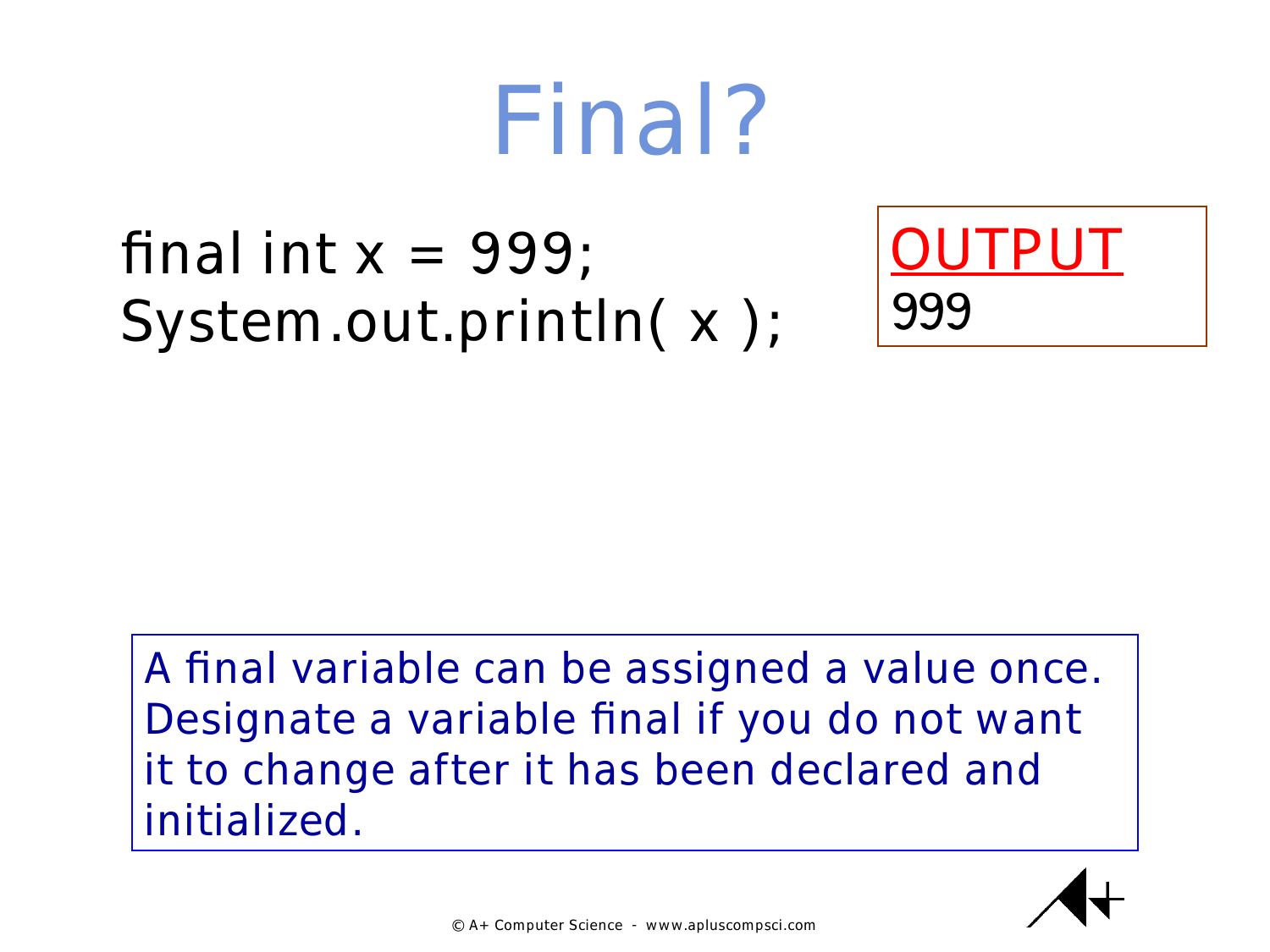

Final?
OUTPUT
999
final int x = 999;
System.out.println( x );

A final variable can be assigned a value once.
Designate a variable final if you do not want it to change after it has been declared and initialized.

© A+ Computer Science  -  www.apluscompsci.com